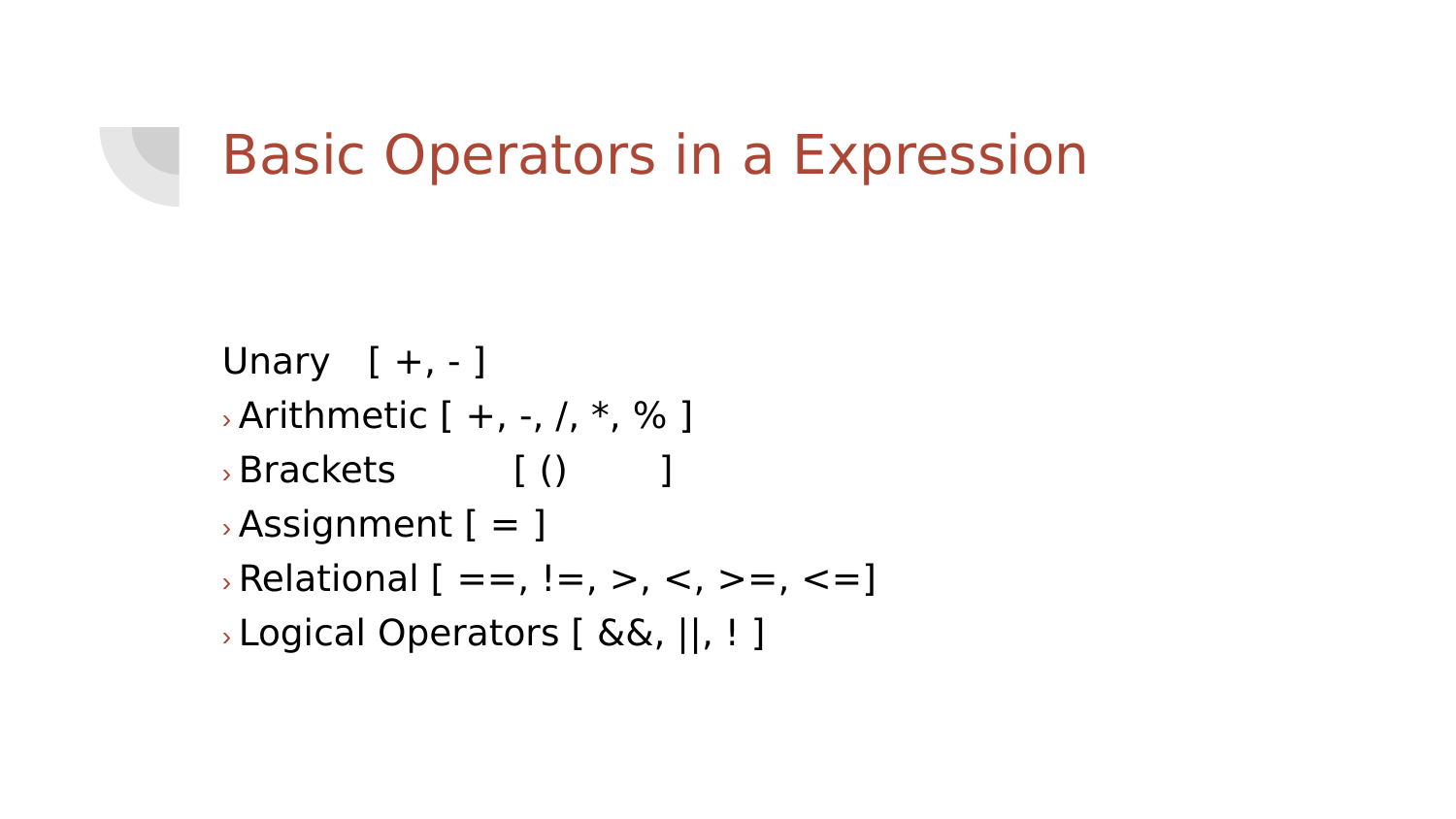

# Basic Operators in a Expression

Unary	[ +, - ]
› Arithmetic [ +, -, /, *, % ]
› Brackets	[ ()	]
› Assignment [ = ]
› Relational [ ==, !=, >, <, >=, <=]
› Logical Operators [ &&, ||, ! ]